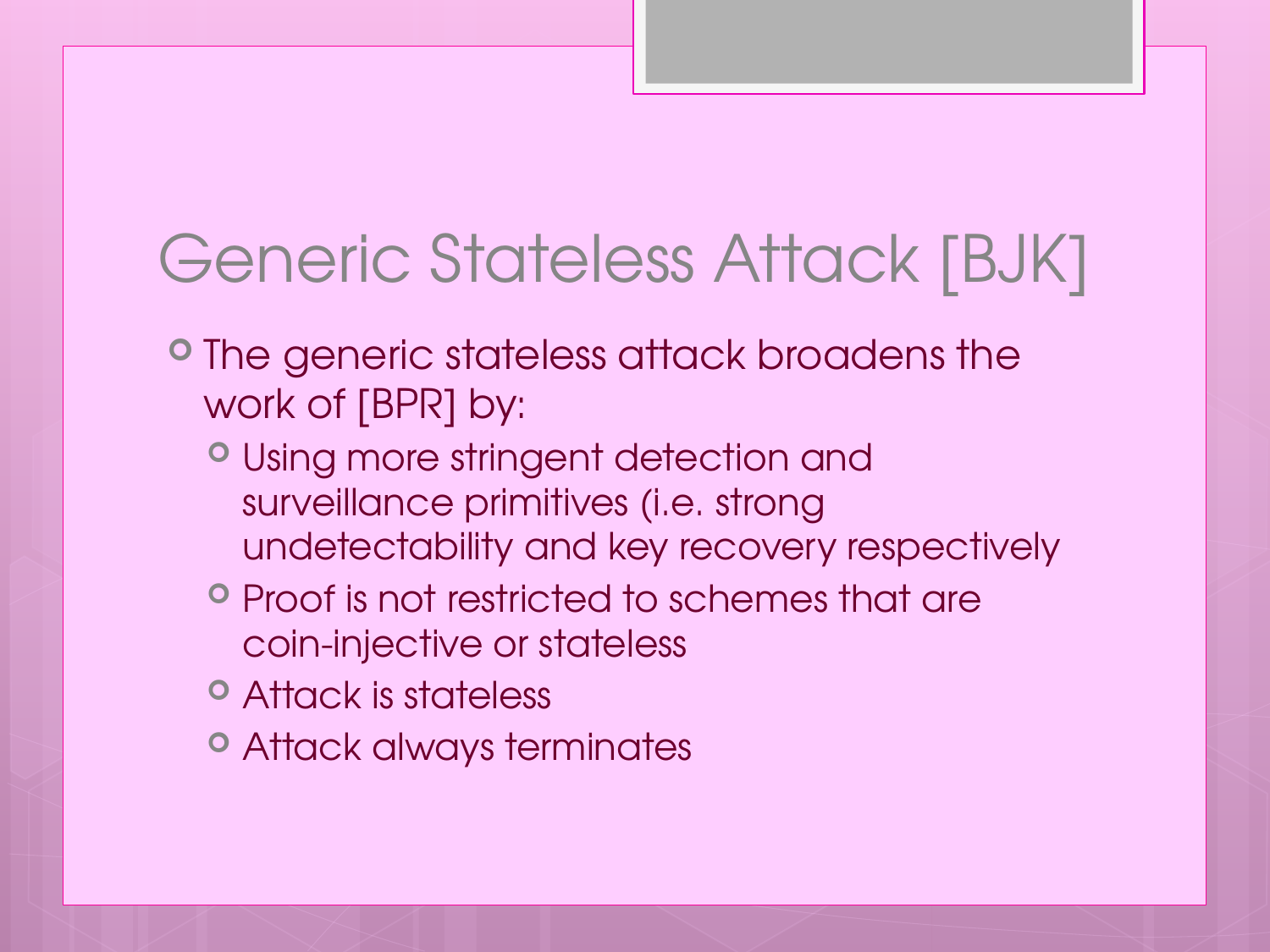

# Generic Stateless Attack [BJK]
The generic stateless attack broadens the work of [BPR] by:
Using more stringent detection and surveillance primitives (i.e. strong undetectability and key recovery respectively
Proof is not restricted to schemes that are coin-injective or stateless
Attack is stateless
Attack always terminates